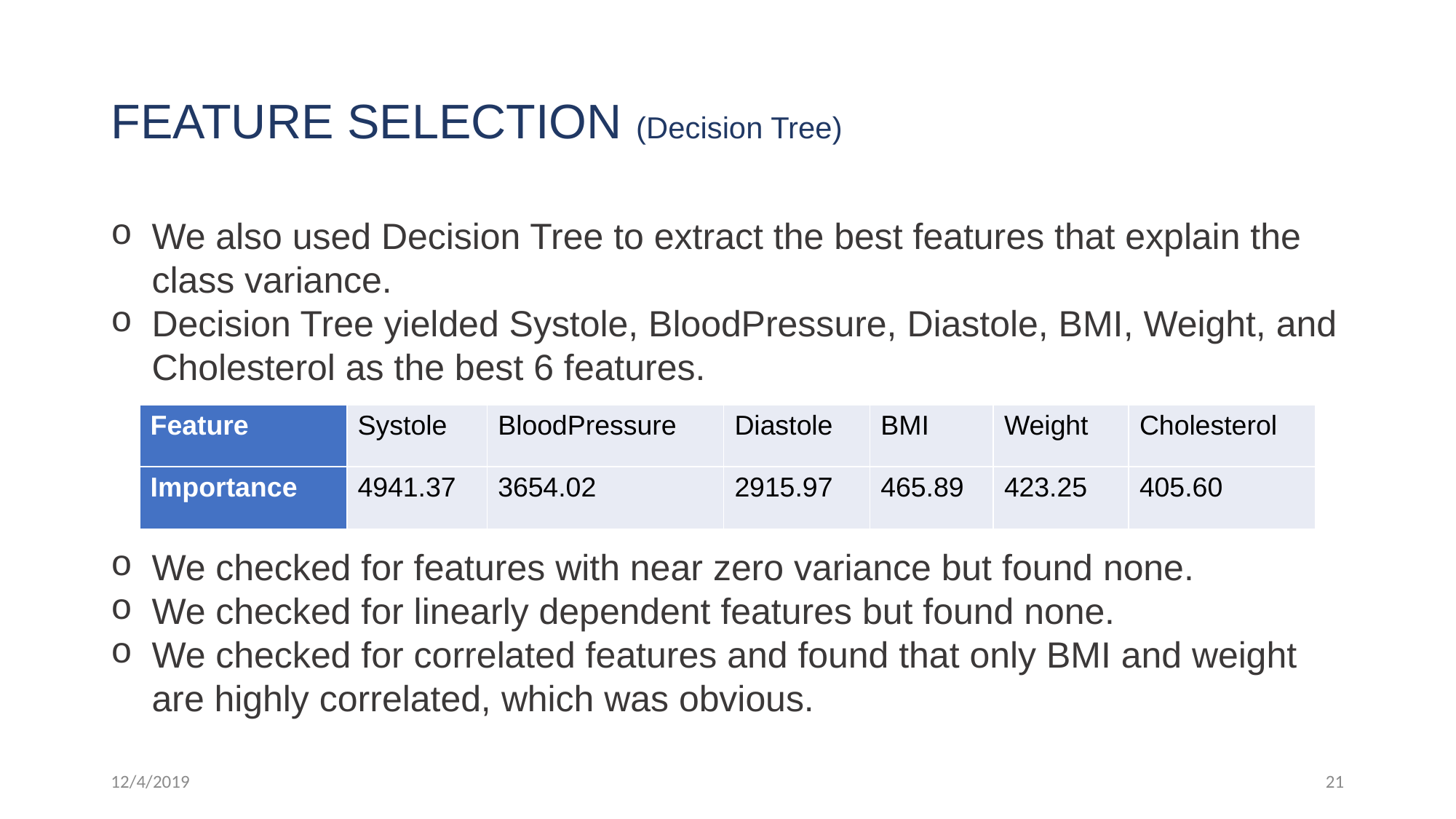

# FEATURE SELECTION (Decision Tree)
We also used Decision Tree to extract the best features that explain the class variance.
Decision Tree yielded Systole, BloodPressure, Diastole, BMI, Weight, and Cholesterol as the best 6 features.
| Feature | Systole | BloodPressure | Diastole | BMI | Weight | Cholesterol |
| --- | --- | --- | --- | --- | --- | --- |
| Importance | 4941.37 | 3654.02 | 2915.97 | 465.89 | 423.25 | 405.60 |
We checked for features with near zero variance but found none.
We checked for linearly dependent features but found none.
We checked for correlated features and found that only BMI and weight are highly correlated, which was obvious.
12/4/2019
21